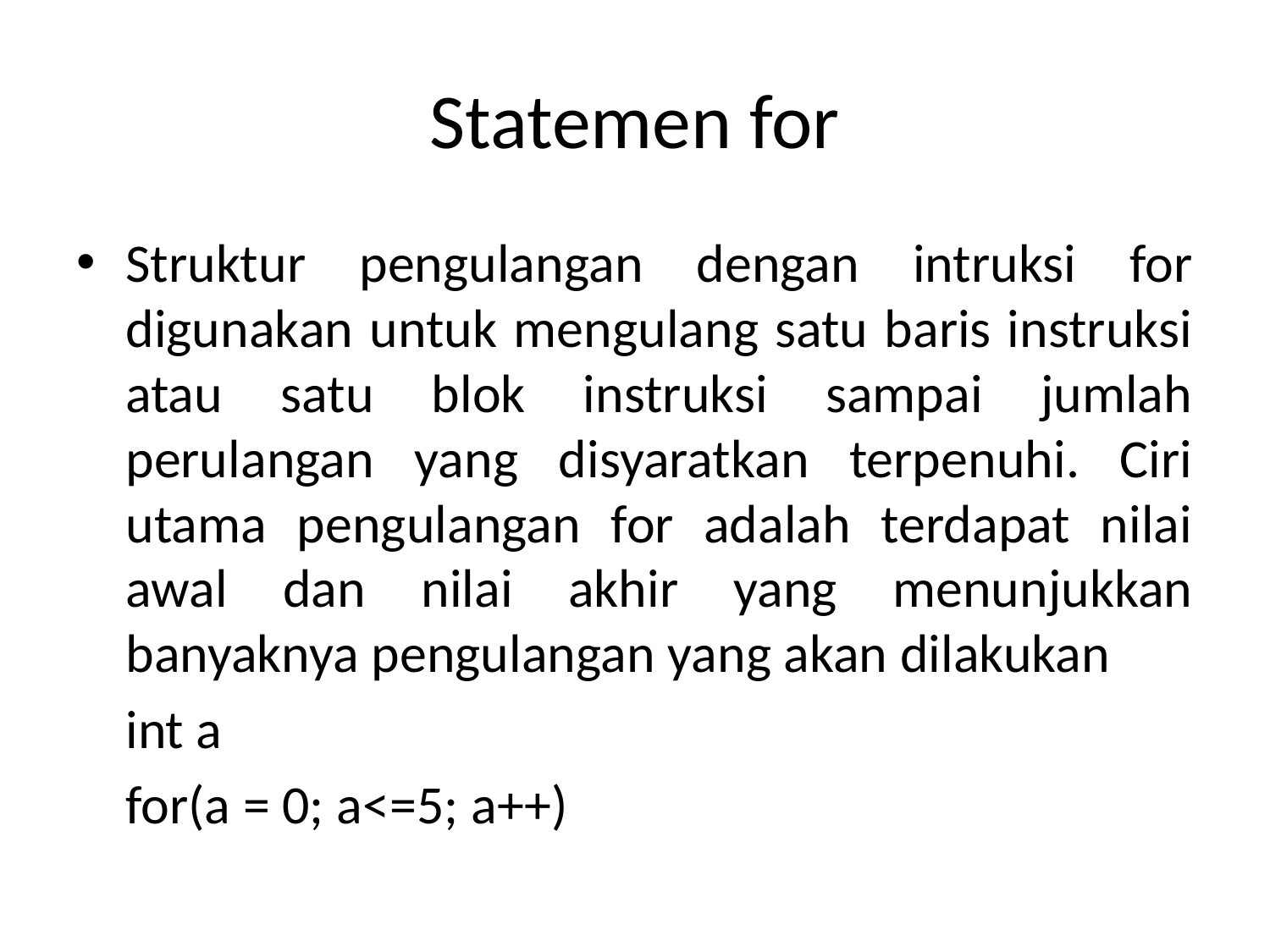

# Statemen for
Struktur pengulangan dengan intruksi for digunakan untuk mengulang satu baris instruksi atau satu blok instruksi sampai jumlah perulangan yang disyaratkan terpenuhi. Ciri utama pengulangan for adalah terdapat nilai awal dan nilai akhir yang menunjukkan banyaknya pengulangan yang akan dilakukan
	int a
 	for(a = 0; a<=5; a++)